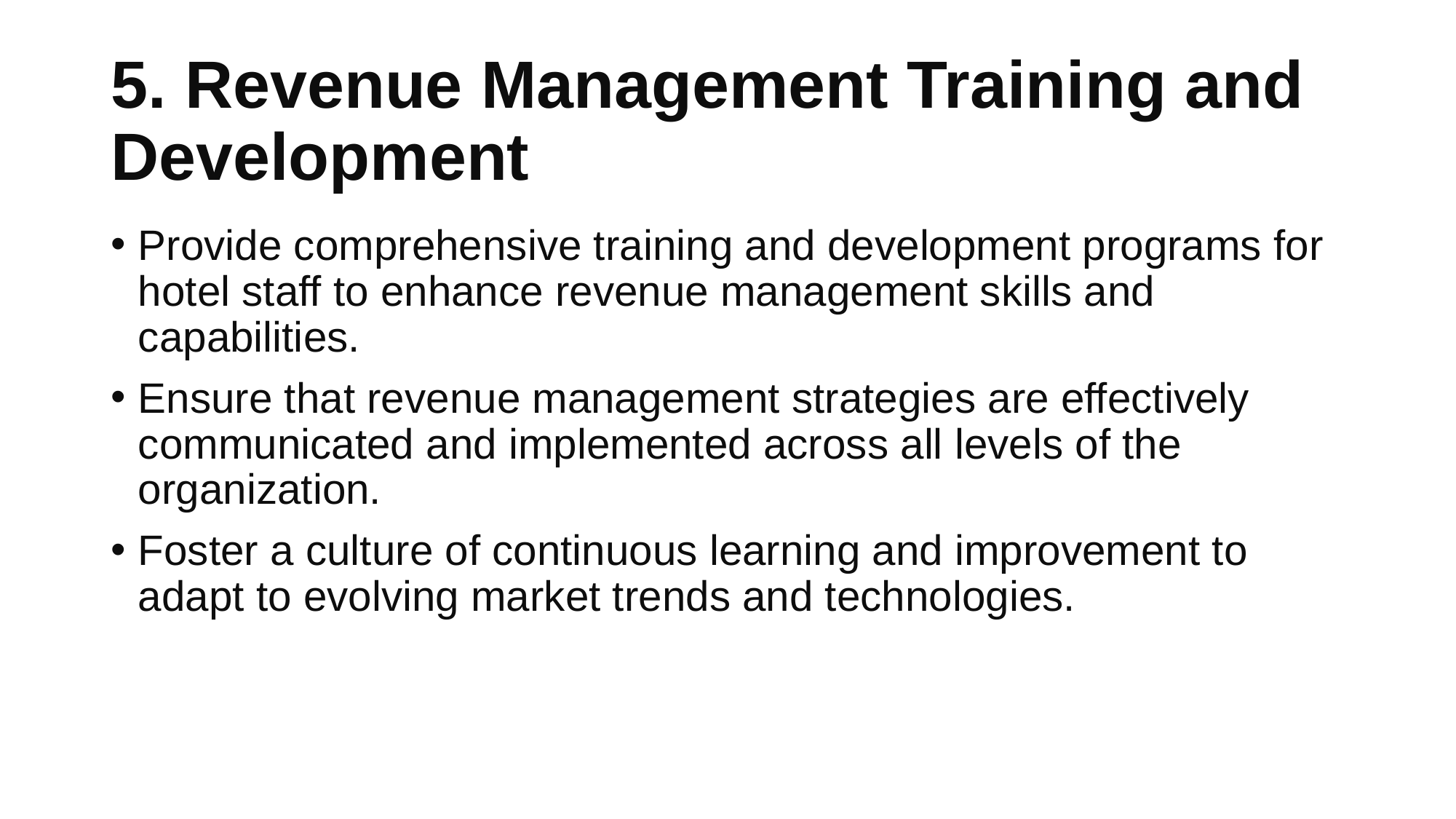

# 5. Revenue Management Training and Development
Provide comprehensive training and development programs for hotel staff to enhance revenue management skills and capabilities.
Ensure that revenue management strategies are effectively communicated and implemented across all levels of the organization.
Foster a culture of continuous learning and improvement to adapt to evolving market trends and technologies.